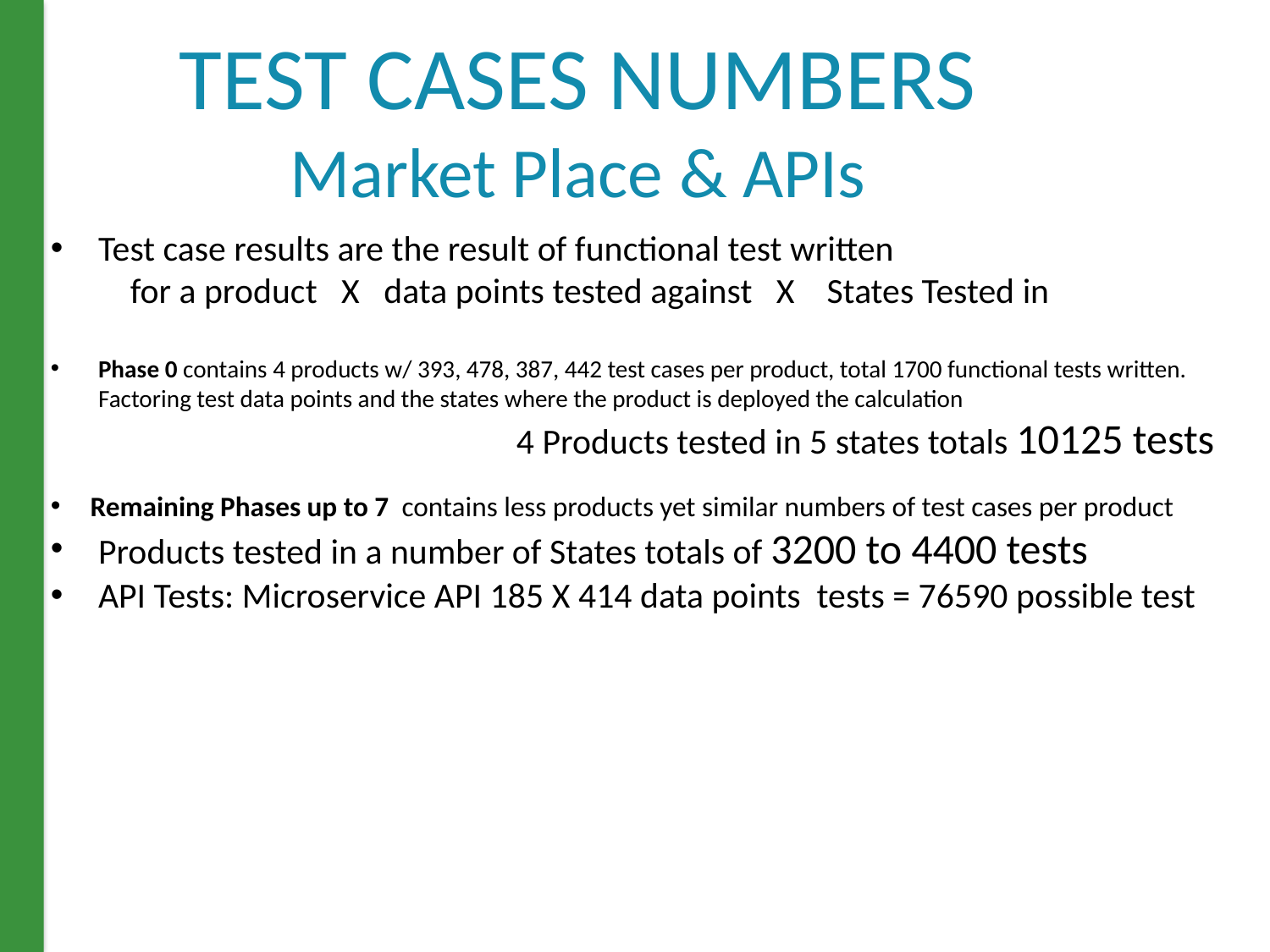

TEST CASES NUMBERS
Market Place & APIs
Test case results are the result of functional test written                                                  for a product   X   data points tested against   X    States Tested in

Phase 0 contains 4 products w/ 393, 478, 387, 442 test cases per product, total 1700 functional tests written. Factoring test data points and the states where the product is deployed the calculation                                                                                                                                  4 Products tested in 5 states totals 10125 tests

Remaining Phases up to 7  contains less products yet similar numbers of test cases per product
Products tested in a number of States totals of 3200 to 4400 tests
API Tests: Microservice API 185 X 414 data points  tests = 76590 possible test